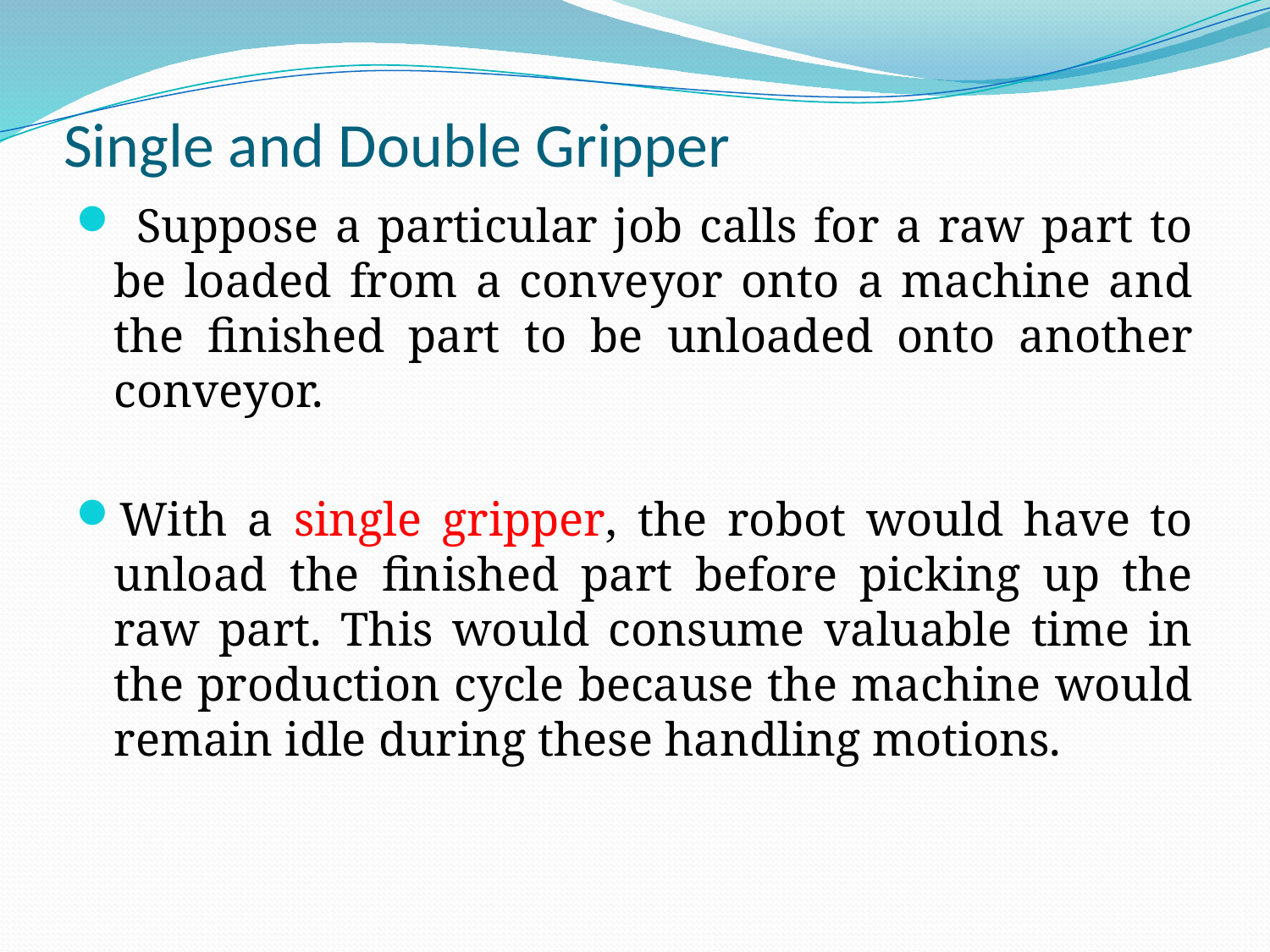

# Single and Double Gripper
 Suppose a particular job calls for a raw part to be loaded from a conveyor onto a machine and the finished part to be unloaded onto another conveyor.

With a single gripper, the robot would have to unload the finished part before picking up the raw part. This would consume valuable time in the production cycle because the machine would remain idle during these handling motions.